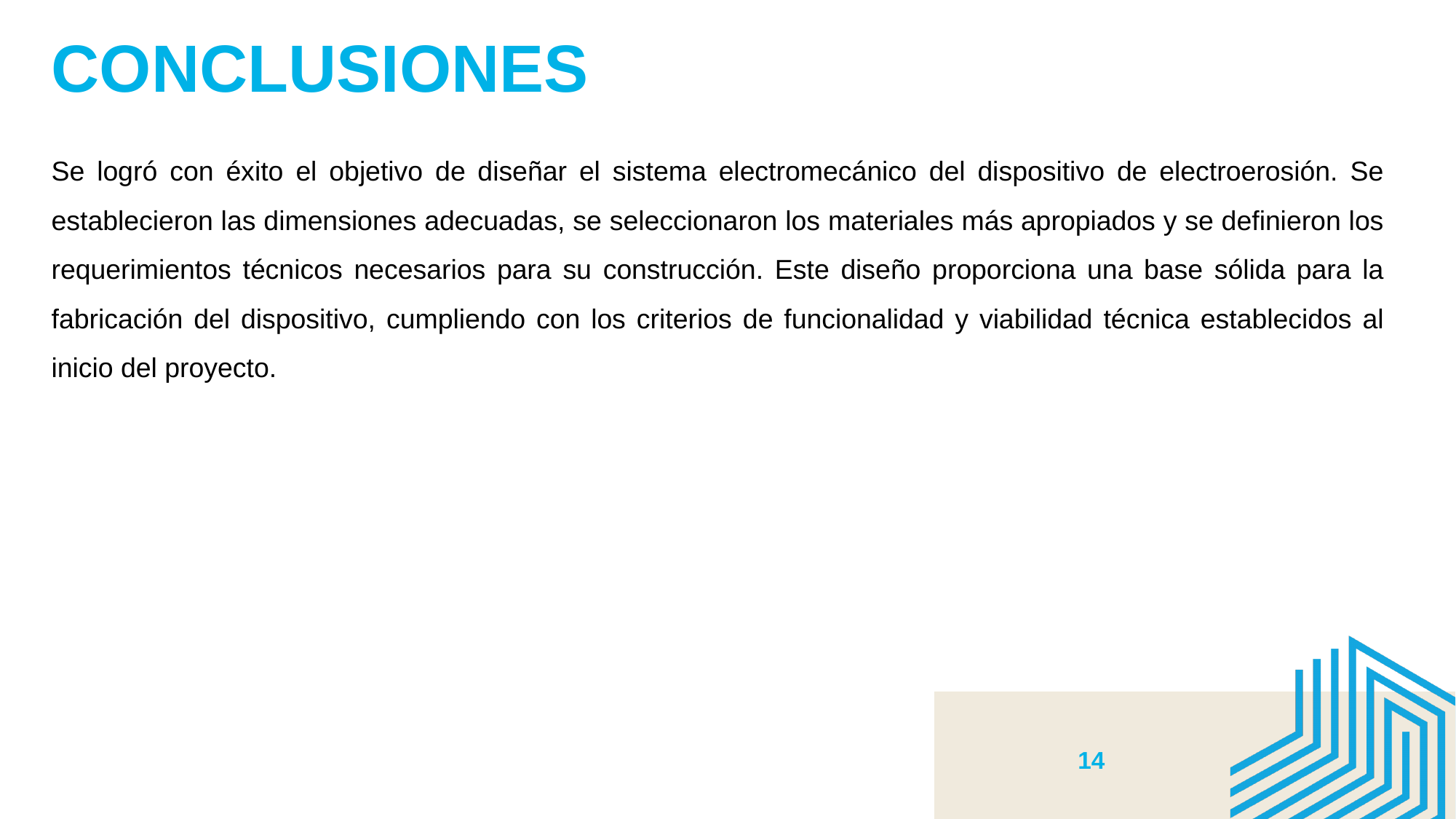

# CONCLUSIONES
Se logró con éxito el objetivo de diseñar el sistema electromecánico del dispositivo de electroerosión. Se establecieron las dimensiones adecuadas, se seleccionaron los materiales más apropiados y se definieron los requerimientos técnicos necesarios para su construcción. Este diseño proporciona una base sólida para la fabricación del dispositivo, cumpliendo con los criterios de funcionalidad y viabilidad técnica establecidos al inicio del proyecto.
14